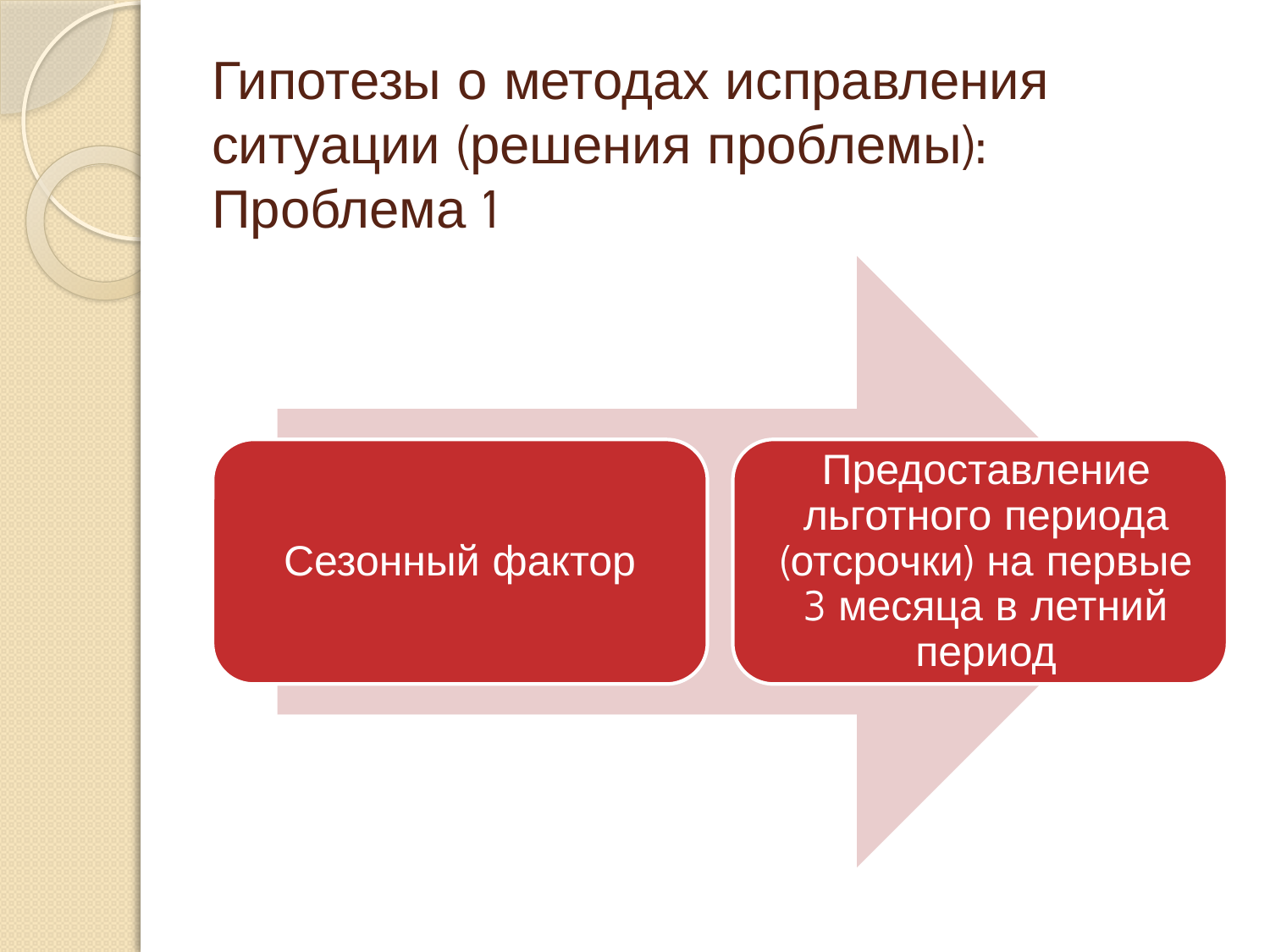

# Гипотезы о методах исправления ситуации (решения проблемы): Проблема 1
Сезонный фактор
Предоставление льготного периода (отсрочки) на первые 3 месяца в летний период